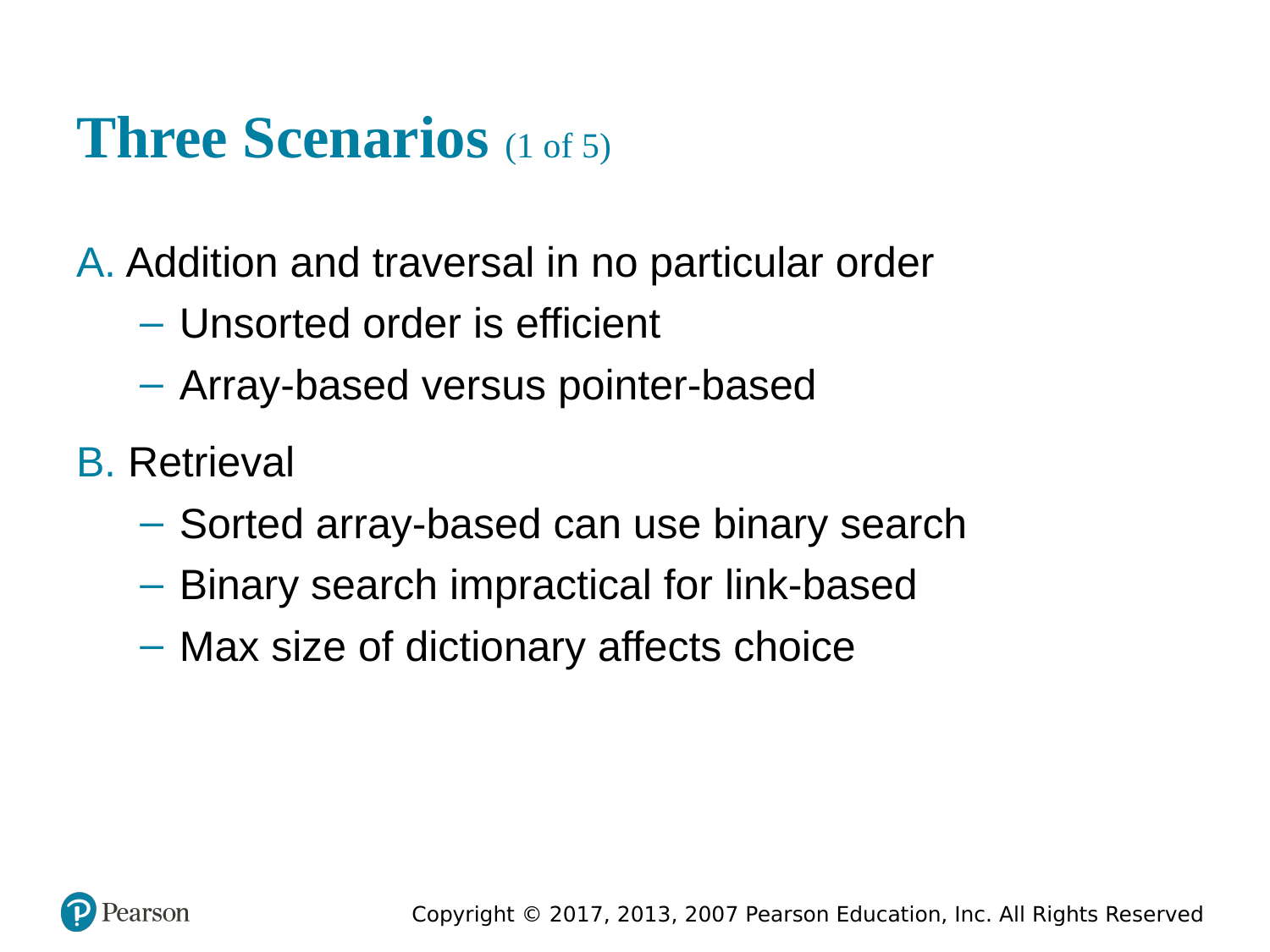

# Three Scenarios (1 of 5)
A. Addition and traversal in no particular order
Unsorted order is efficient
Array-based versus pointer-based
B. Retrieval
Sorted array-based can use binary search
Binary search impractical for link-based
Max size of dictionary affects choice